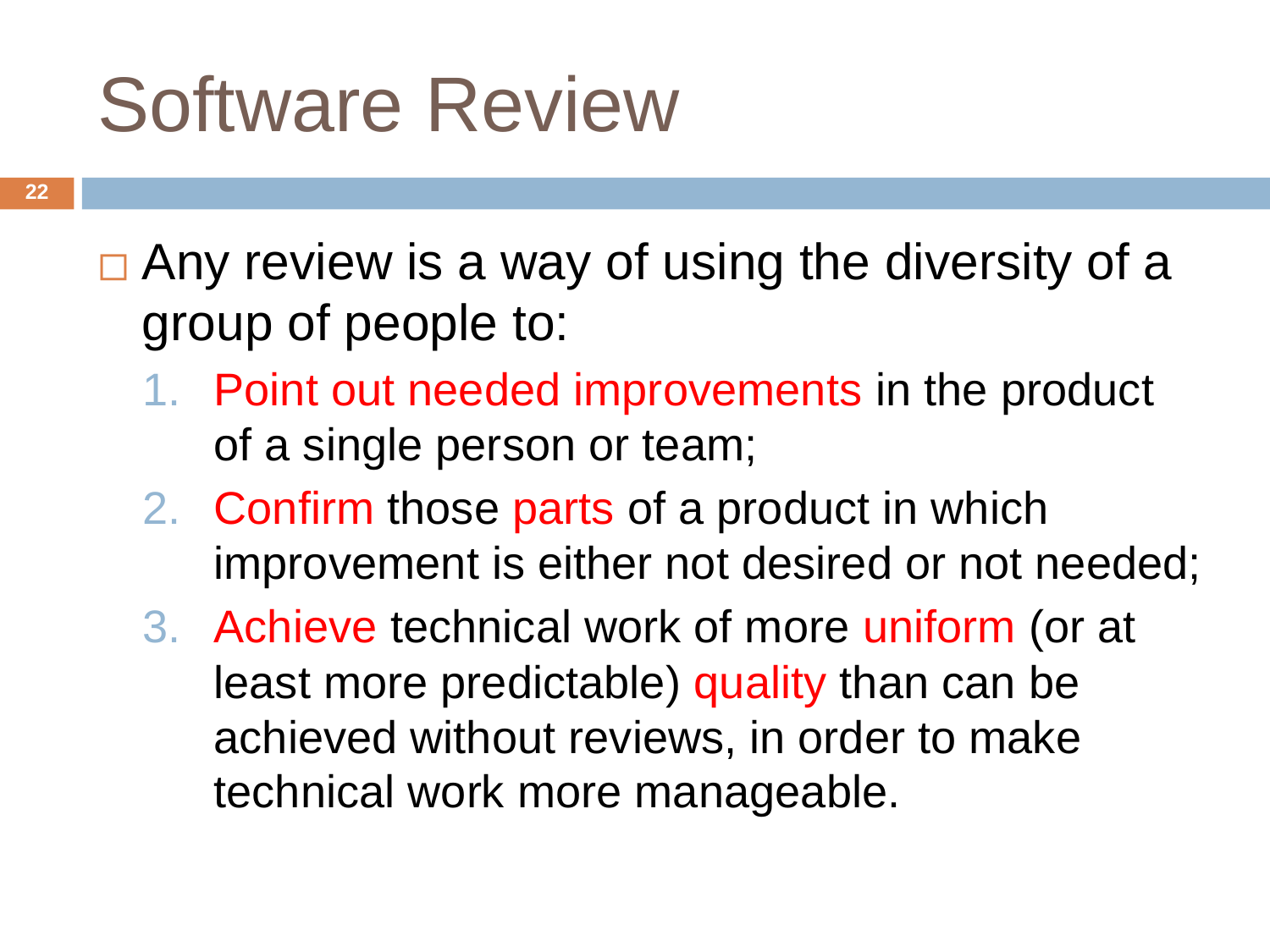

# Software Review
22
Any review is a way of using the diversity of a group of people to:
Point out needed improvements in the product of a single person or team;
Confirm those parts of a product in which improvement is either not desired or not needed;
Achieve technical work of more uniform (or at least more predictable) quality than can be achieved without reviews, in order to make technical work more manageable.